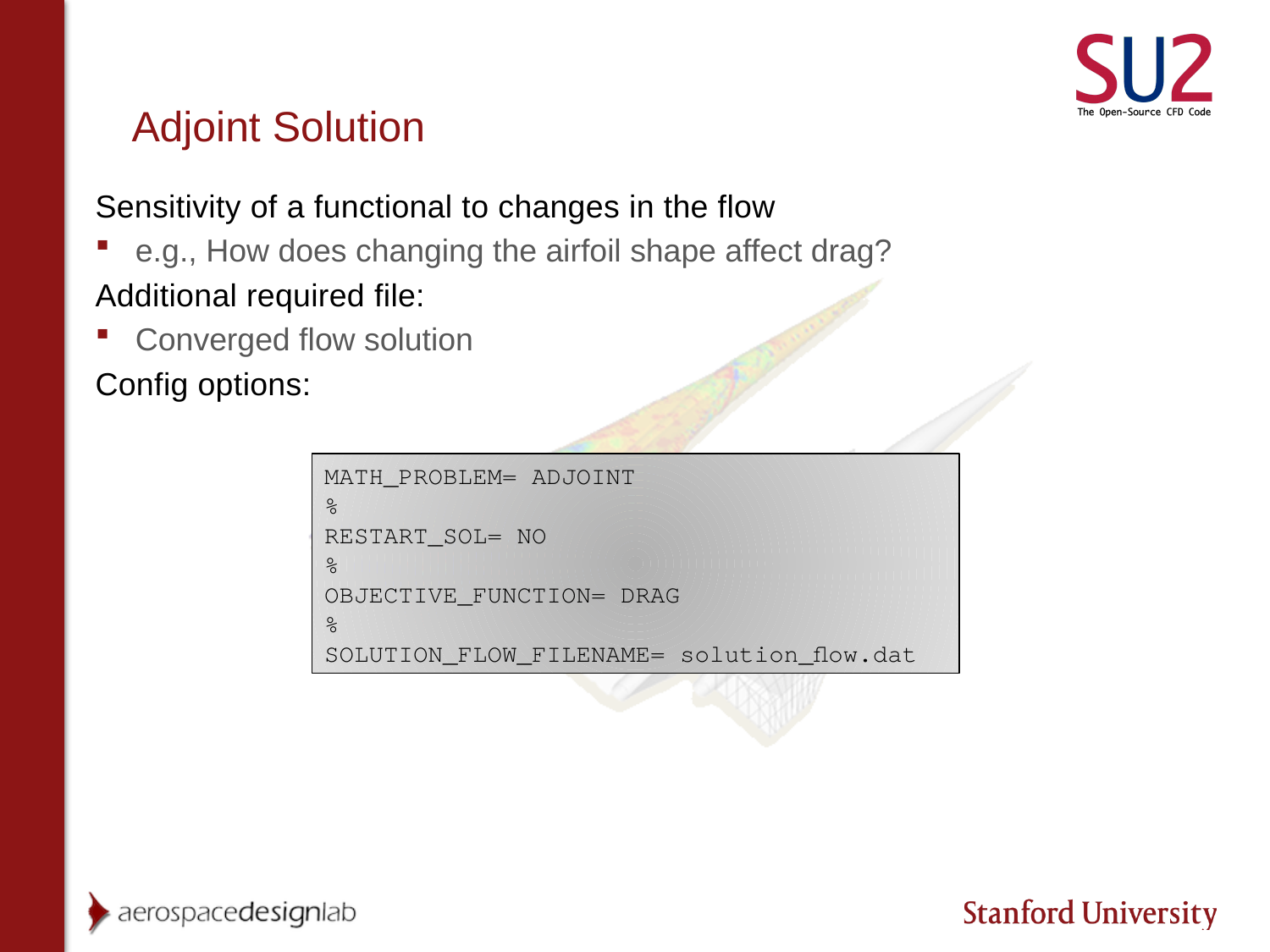

# Adjoint Solution
Sensitivity of a functional to changes in the flow
e.g., How does changing the airfoil shape affect drag?
Additional required file:
Converged flow solution
Config options:

MATH_PROBLEM= ADJOINT
%
RESTART_SOL= NO
%
OBJECTIVE_FUNCTION= DRAG
%
SOLUTION_FLOW_FILENAME= solution_flow.dat